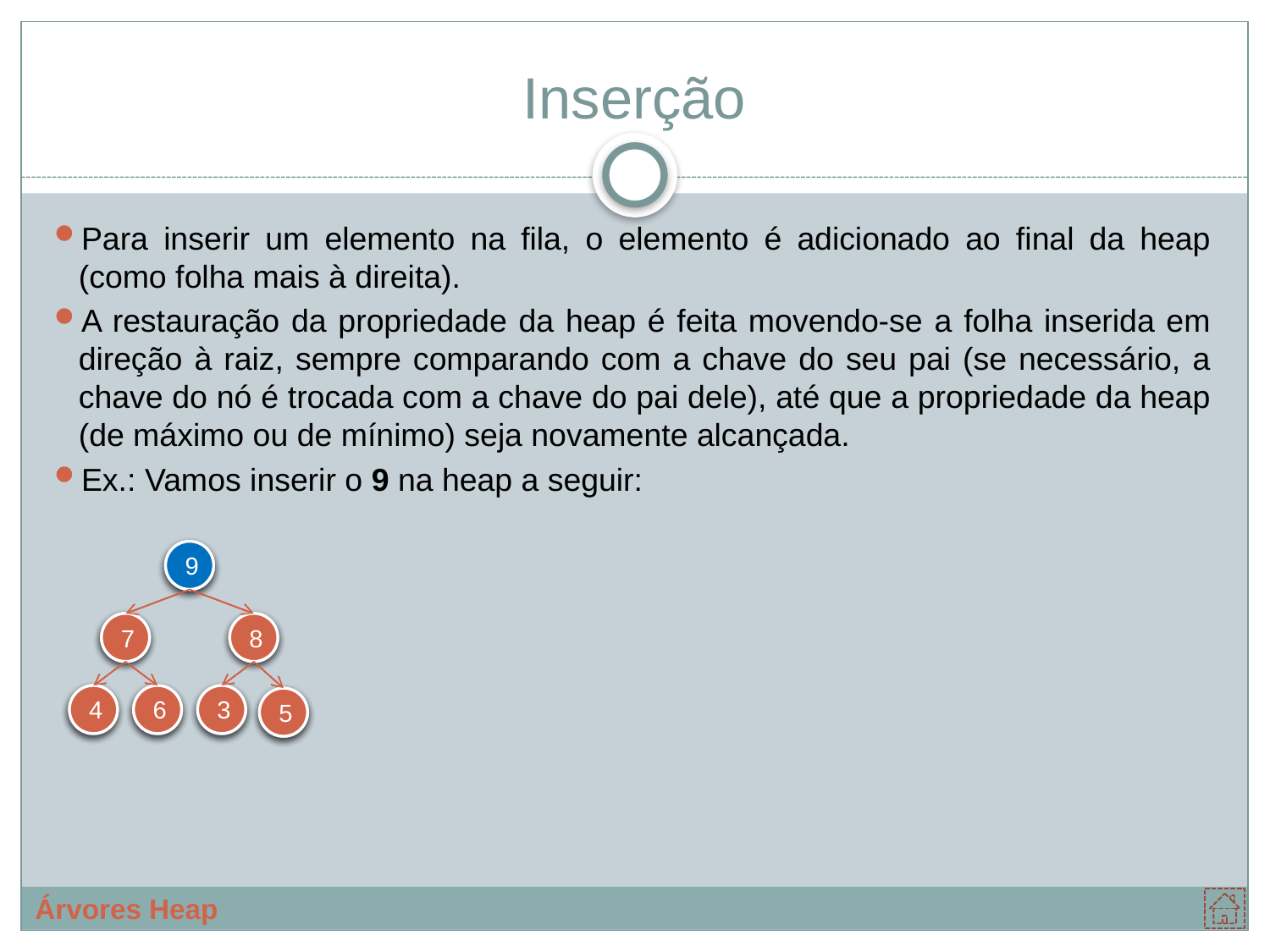

# Inserção
Para inserir um elemento na fila, o elemento é adicionado ao final da heap (como folha mais à direita).
A restauração da propriedade da heap é feita movendo-se a folha inserida em direção à raiz, sempre comparando com a chave do seu pai (se necessário, a chave do nó é trocada com a chave do pai dele), até que a propriedade da heap (de máximo ou de mínimo) seja novamente alcançada.
Ex.: Vamos inserir o 9 na heap a seguir:
9
7
8
4
6
3
5
8
7
5
4
6
3
8
7
9
4
6
3
5
9
Árvores Heap